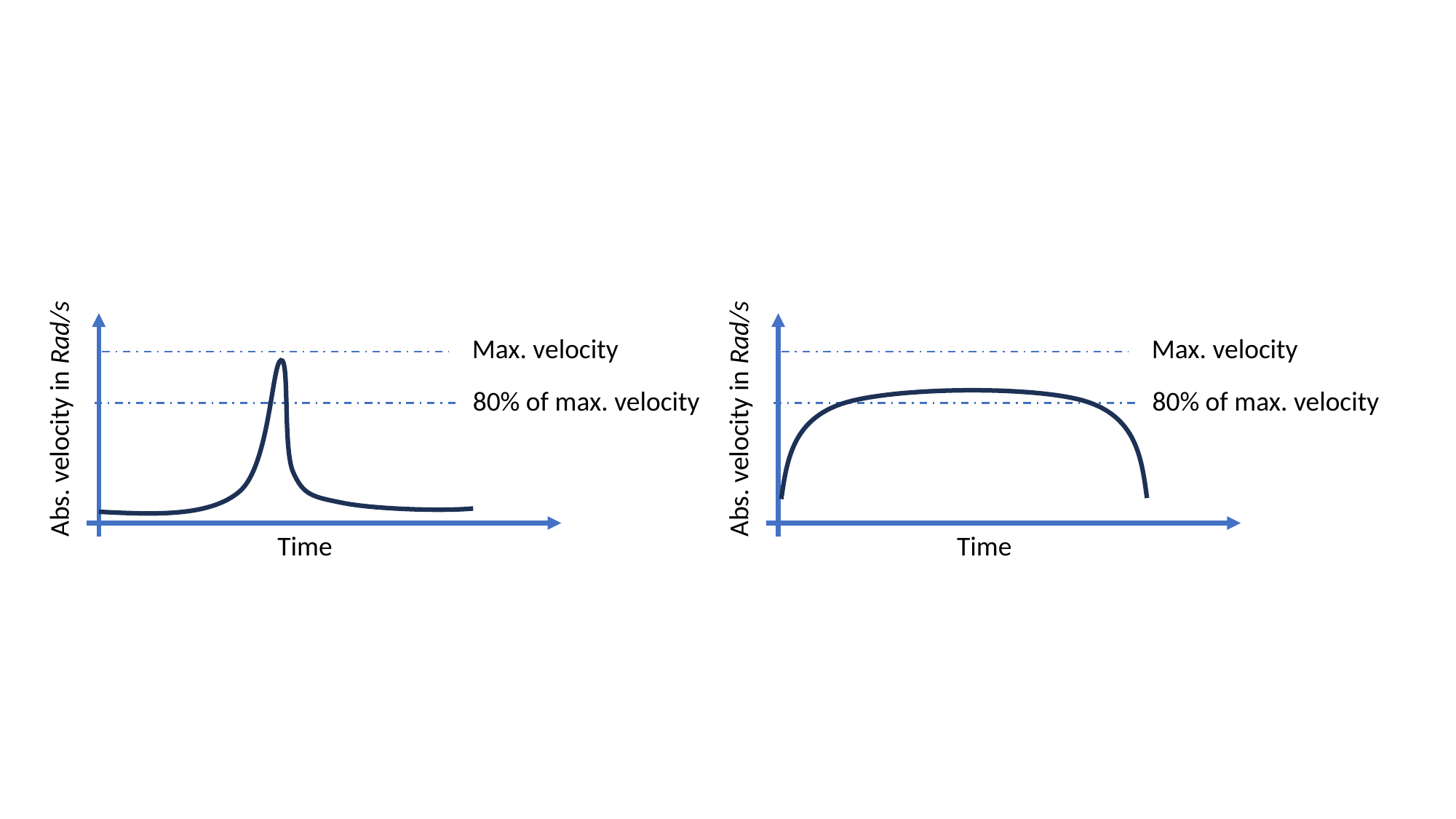

Max. velocity
Max. velocity

80% of max. velocity
80% of max. velocity

Abs. velocity in Rad/s
Abs. velocity in Rad/s
Time
Time